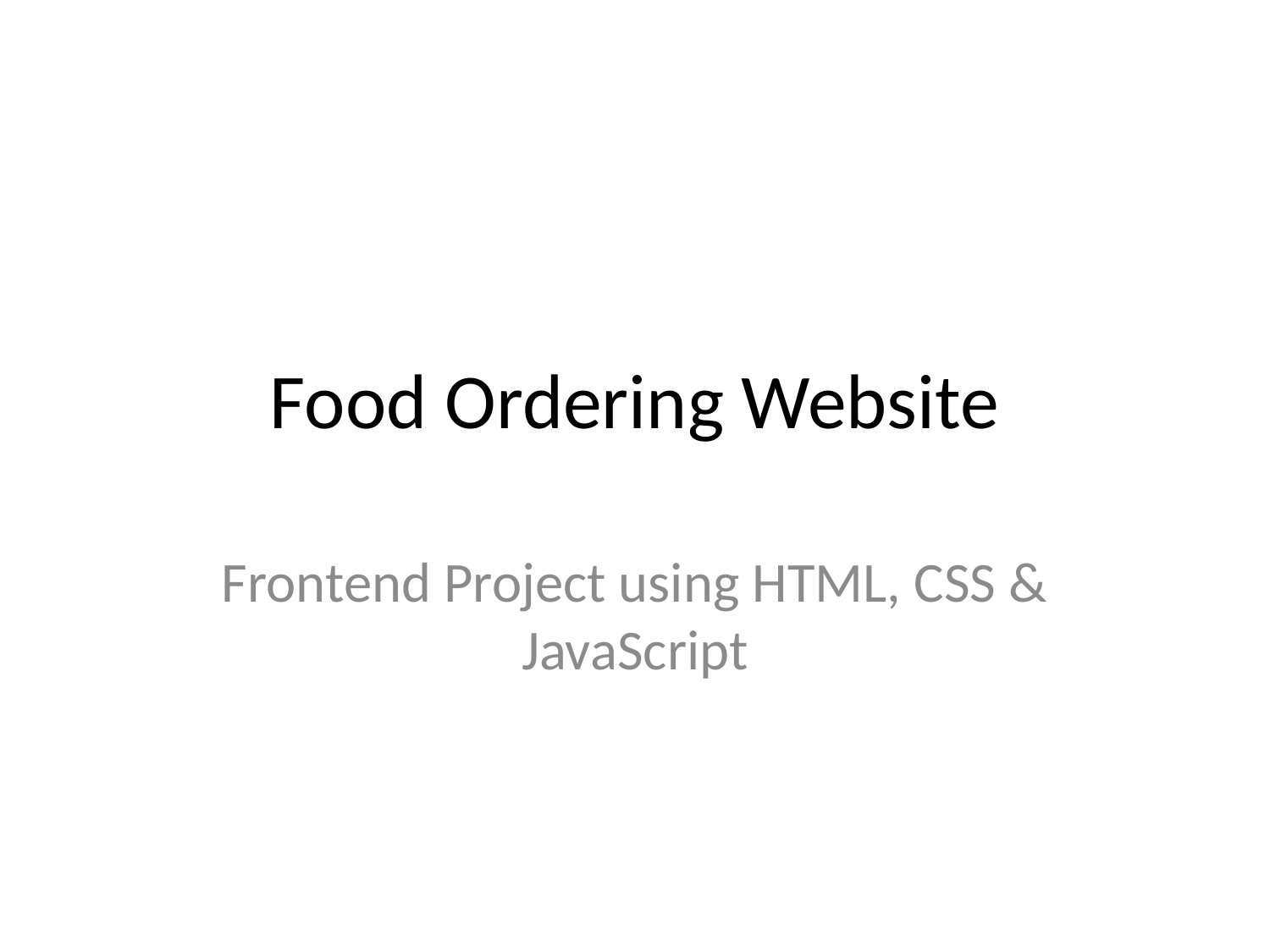

# Food Ordering Website
Frontend Project using HTML, CSS & JavaScript